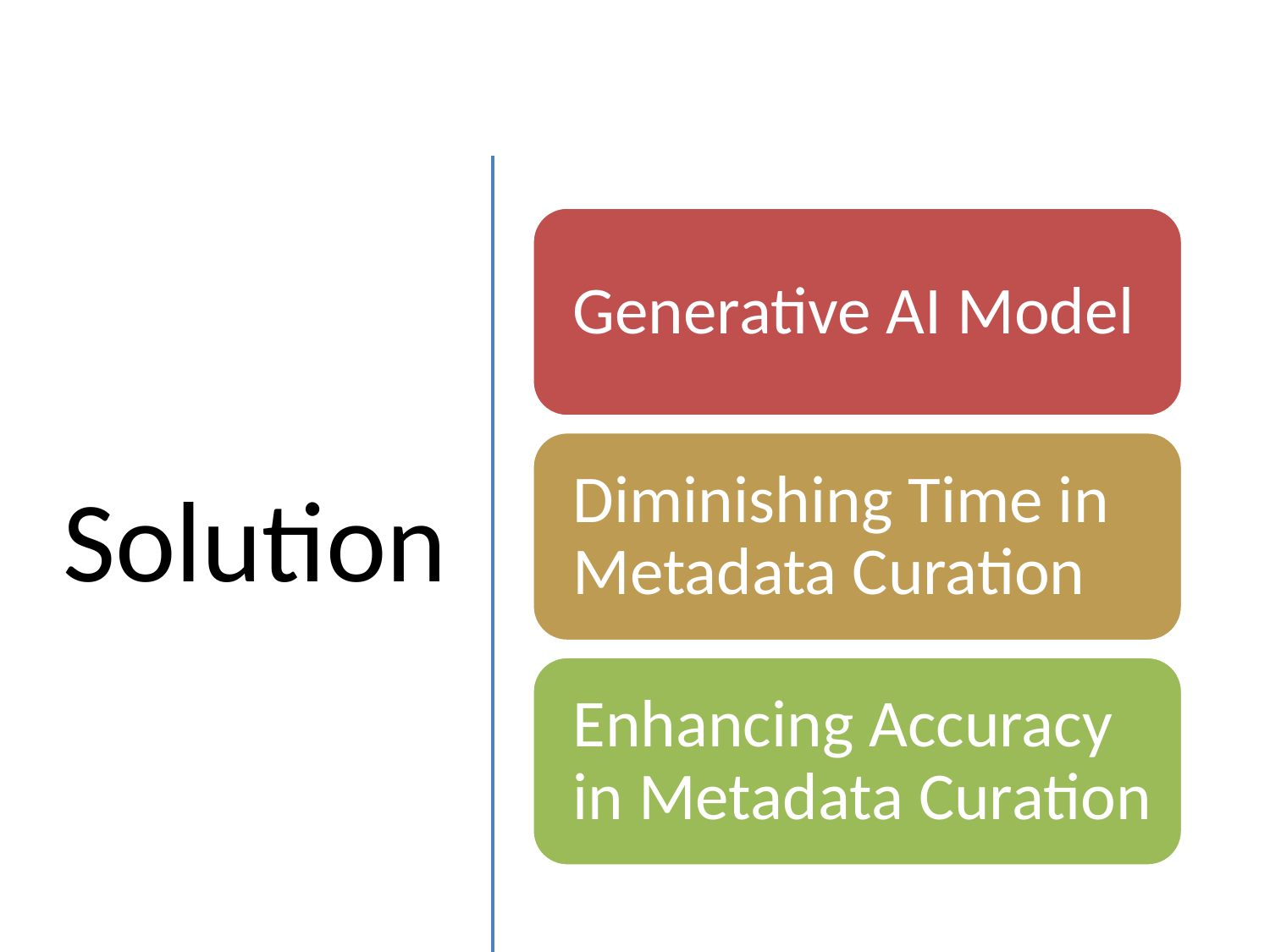

# Solution
Generative AI Model
Diminishing Time in Metadata Curation
Enhancing Accuracy in Metadata Curation